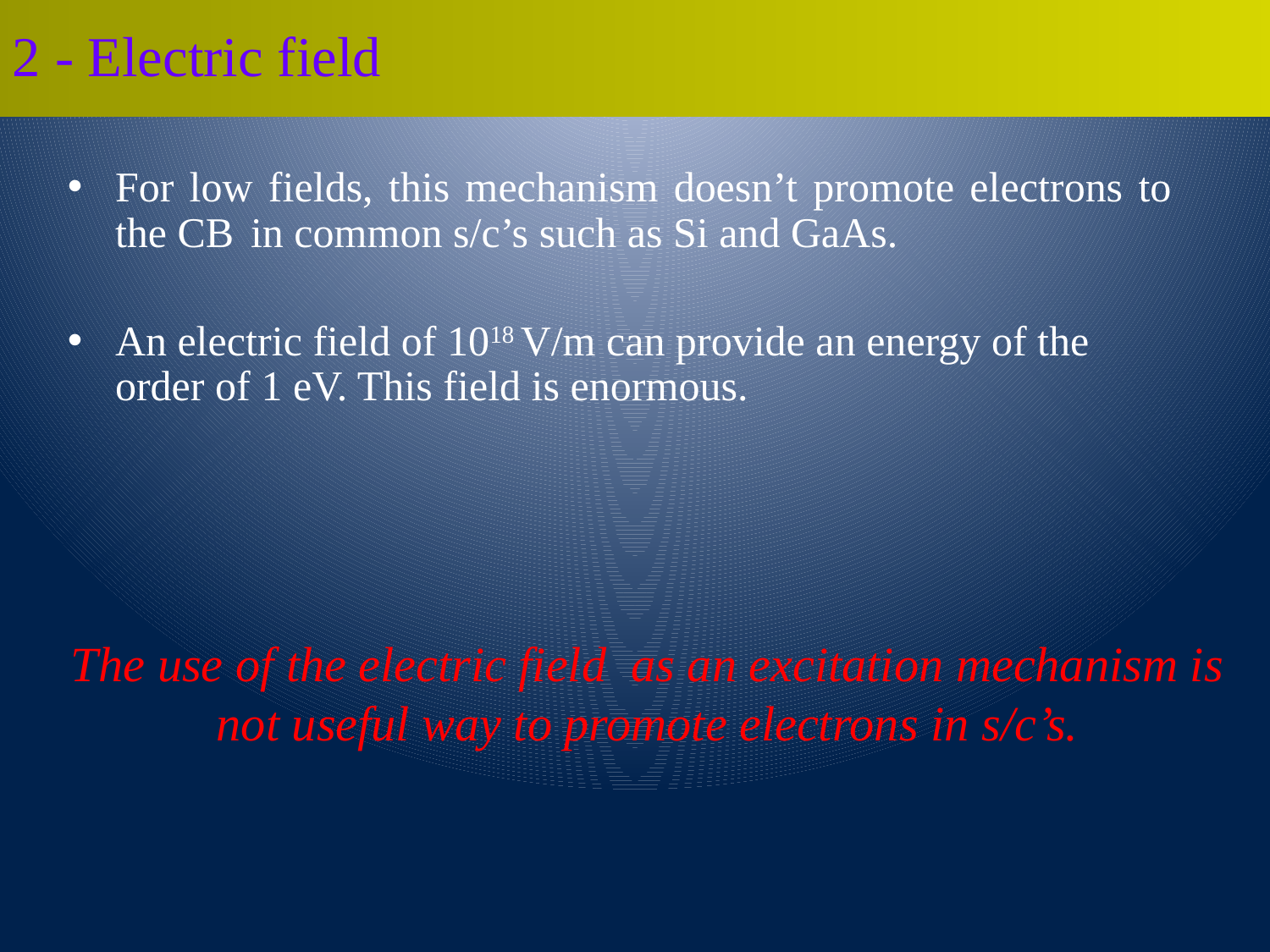

2 - Electric field
For low fields, this mechanism doesn’t promote electrons to the CB  in common s/c’s such as Si and GaAs.

An electric field of 1018 V/m can provide an energy of the order of 1 eV. This field is enormous.

The use of the electric field  as an excitation mechanism is not useful way to promote electrons in s/c’s.